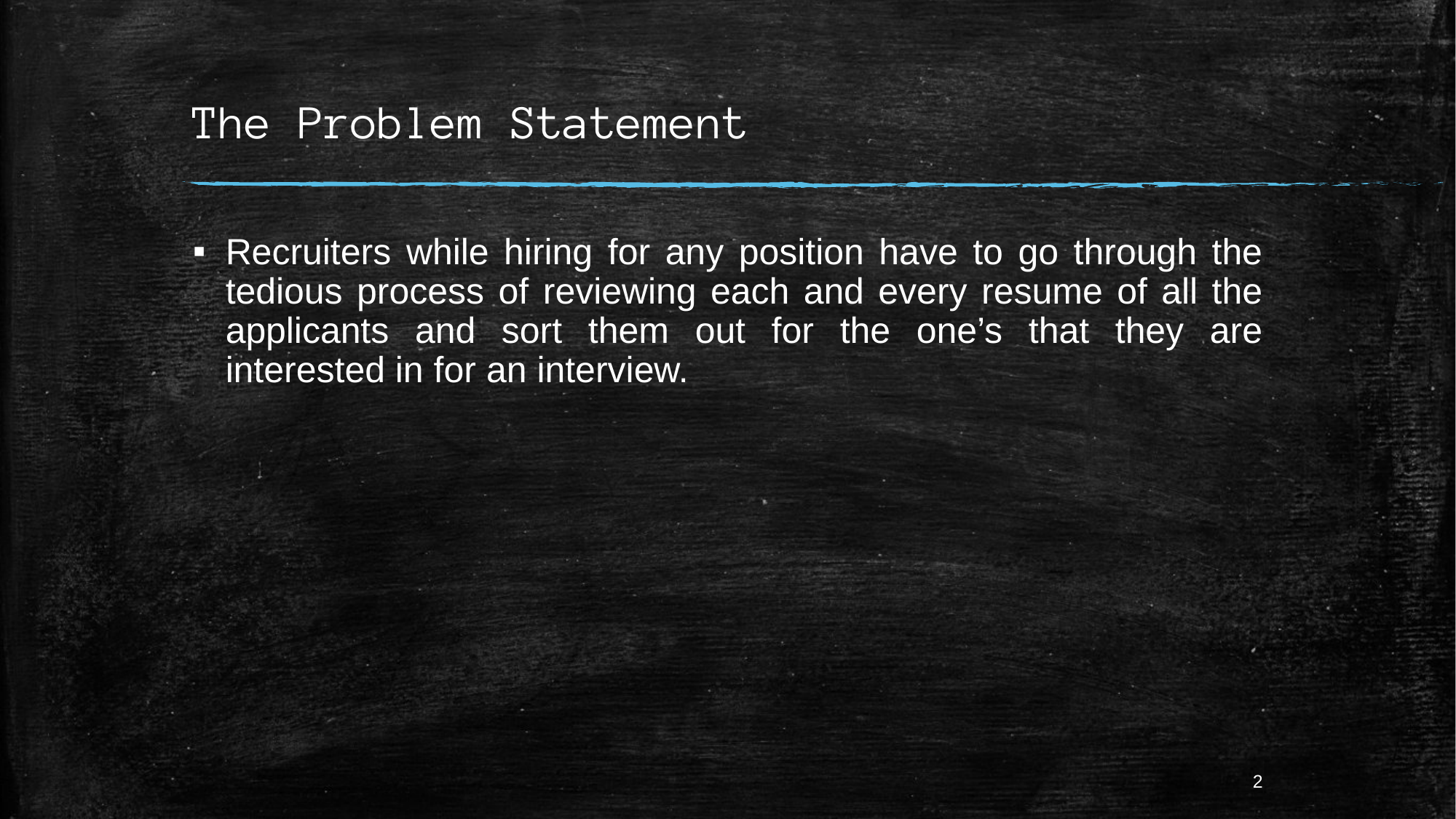

# The Problem Statement
Recruiters while hiring for any position have to go through the tedious process of reviewing each and every resume of all the applicants and sort them out for the one’s that they are interested in for an interview.
2